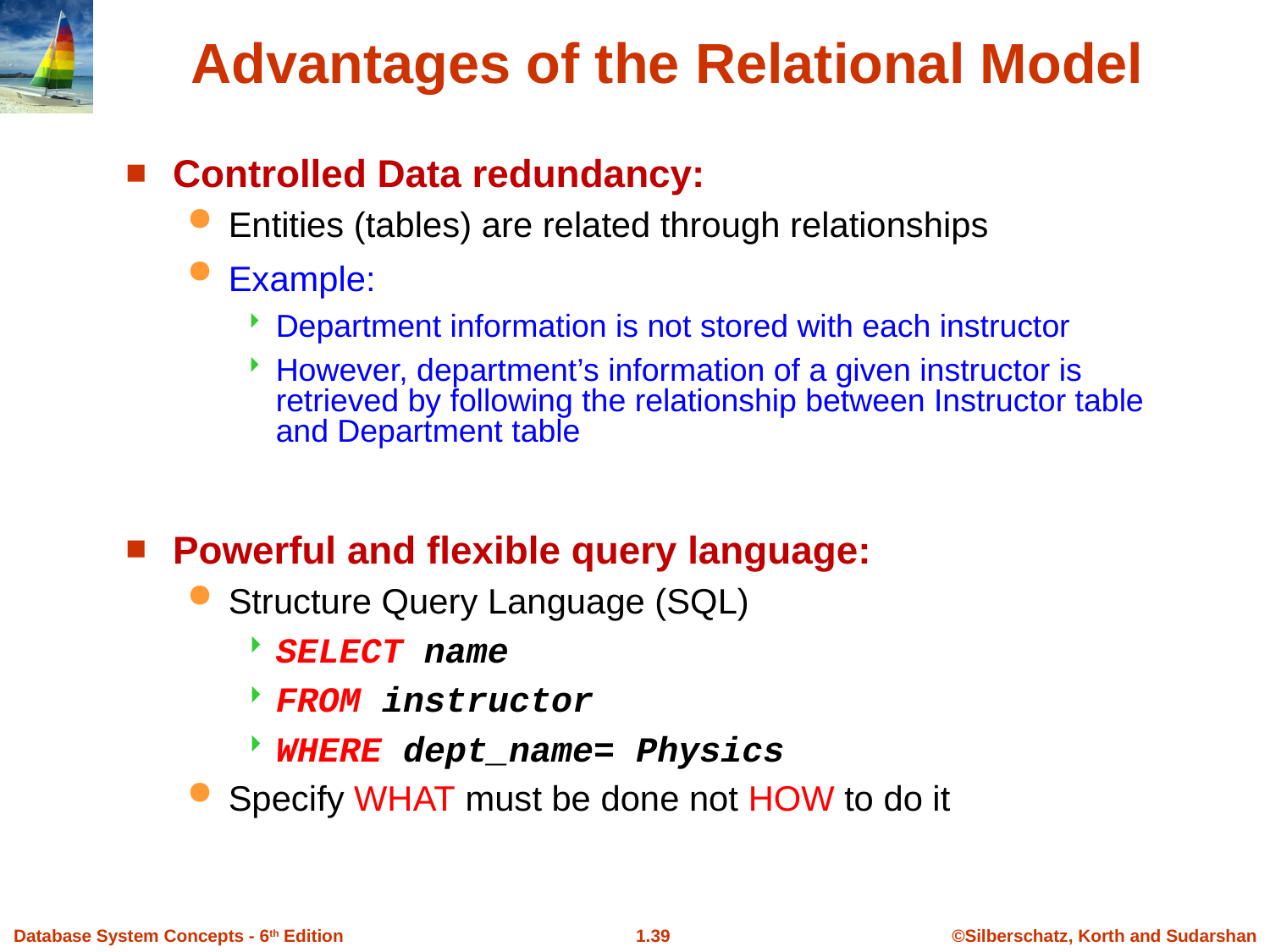

Advantages of the Relational Model
Controlled Data redundancy:
Entities (tables) are related through relationships
Example:
Department information is not stored with each instructor
However, department’s information of a given instructor is retrieved by following the relationship between Instructor table and Department table

Powerful and flexible query language:
Structure Query Language (SQL)
SELECT name
FROM instructor
WHERE dept_name= Physics
Specify WHAT must be done not HOW to do it